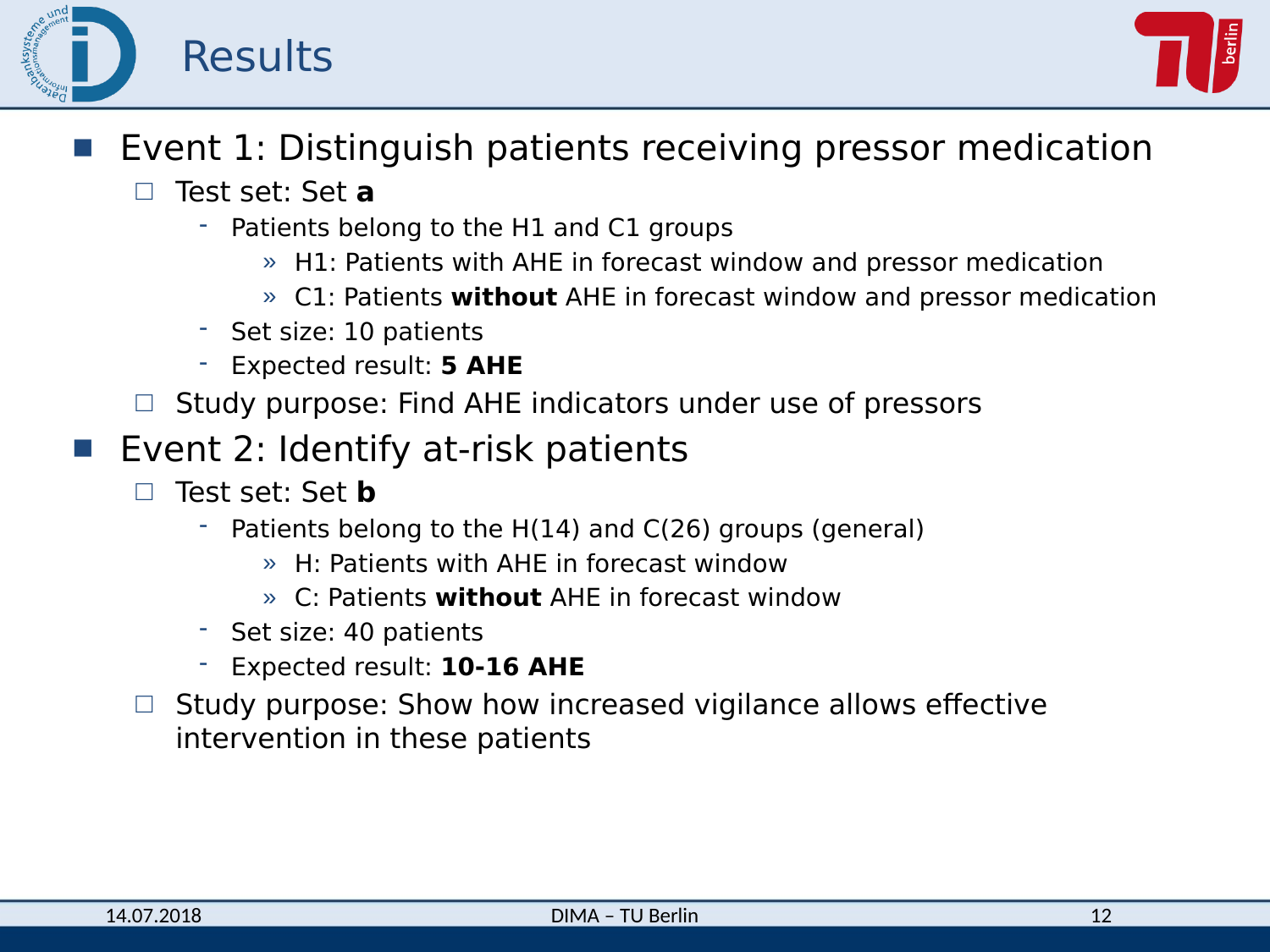

# Results
Event 1: Distinguish patients receiving pressor medication
Test set: Set a
Patients belong to the H1 and C1 groups
H1: Patients with AHE in forecast window and pressor medication
C1: Patients without AHE in forecast window and pressor medication
Set size: 10 patients
Expected result: 5 AHE
Study purpose: Find AHE indicators under use of pressors
Event 2: Identify at-risk patients
Test set: Set b
Patients belong to the H(14) and C(26) groups (general)
H: Patients with AHE in forecast window
C: Patients without AHE in forecast window
Set size: 40 patients
Expected result: 10-16 AHE
Study purpose: Show how increased vigilance allows effective intervention in these patients